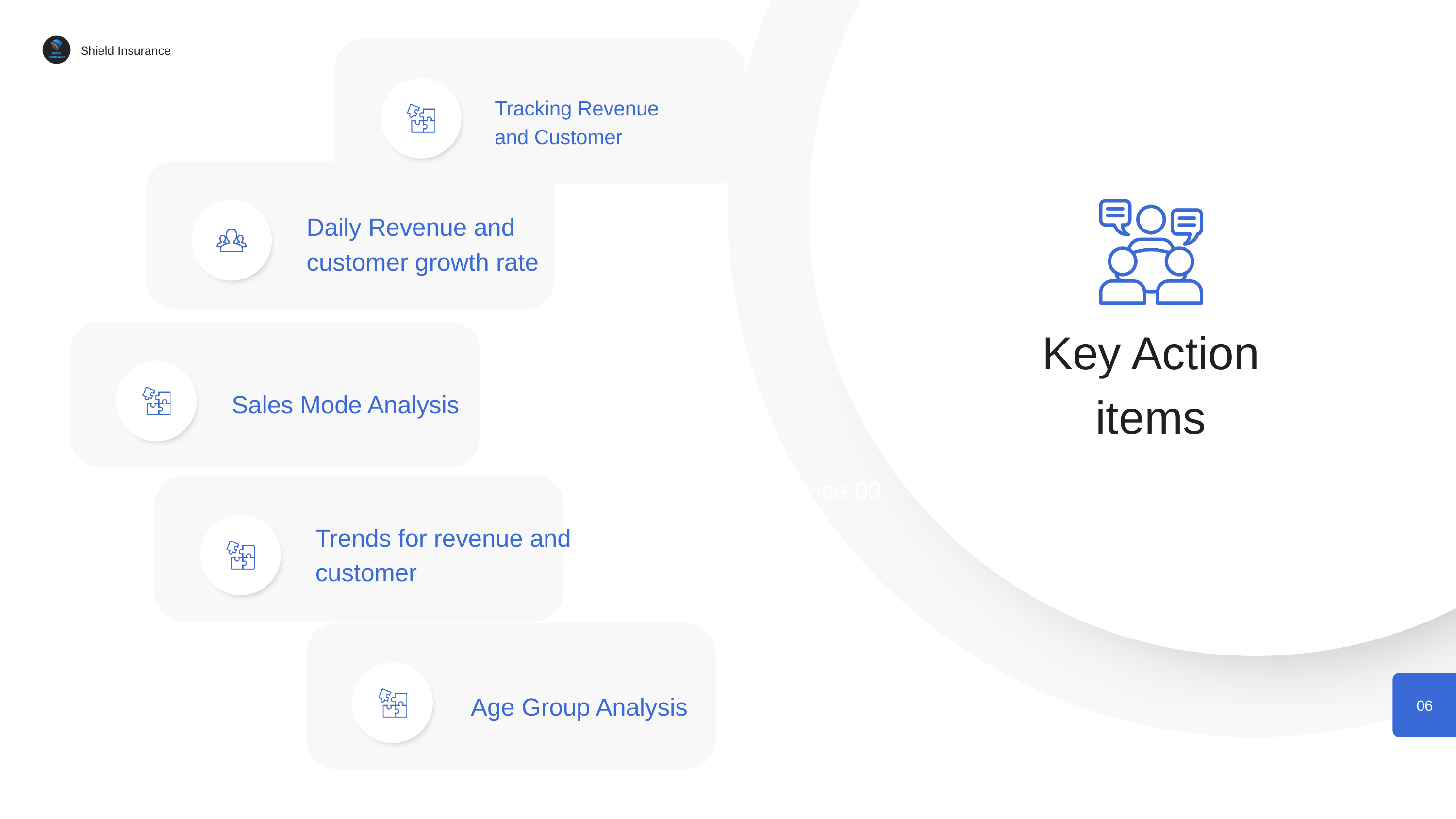

Shield Insurance

Tracking Revenue and Customer

Daily Revenue and customer growth rate

Key Action items

Sales Mode Analysis

Service 03

Trends for revenue and customer

Age Group Analysis

06